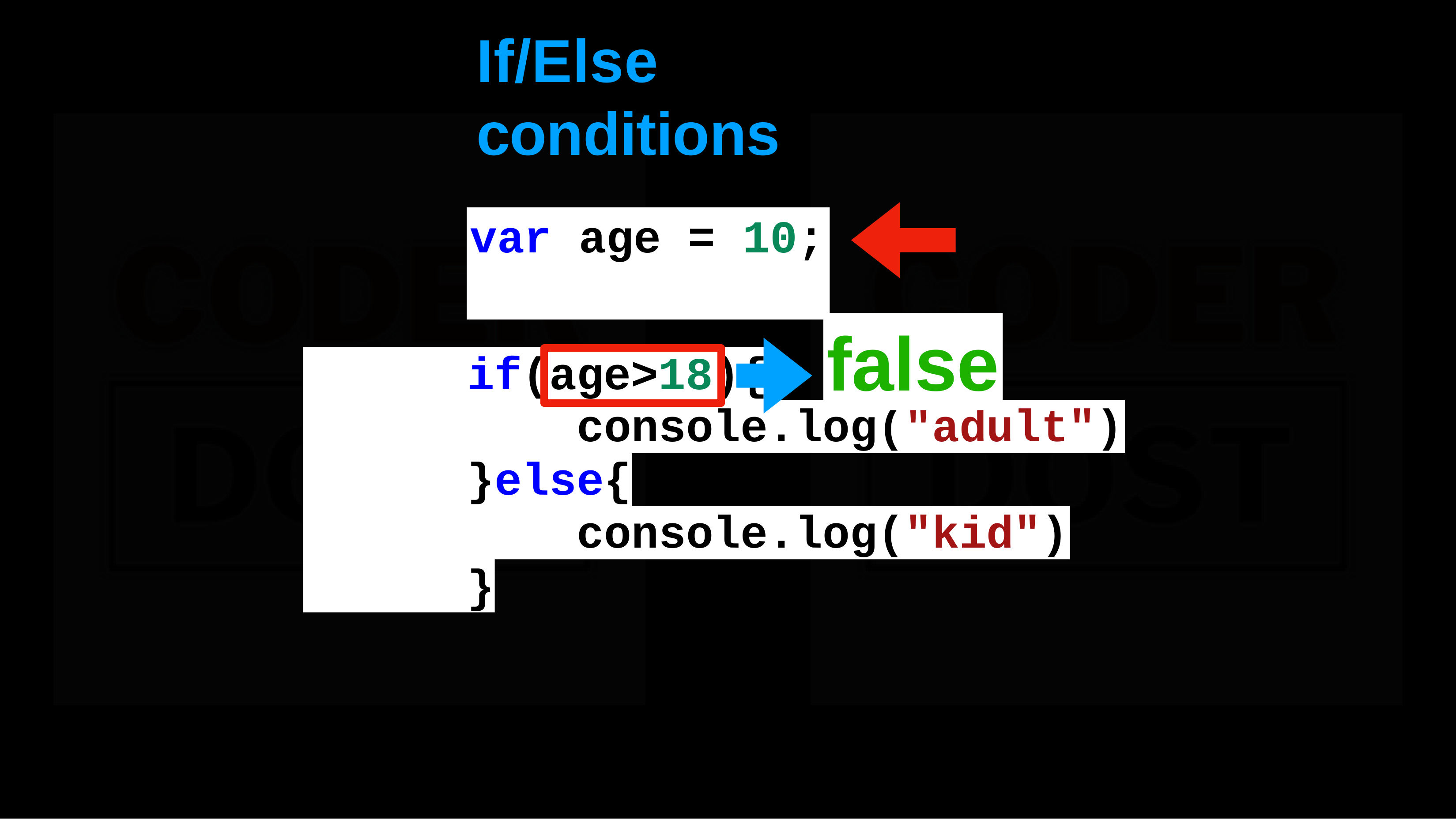

# If/Else	conditions

var age = 10;

var age = 20;

false
true

if(age>18){

console.log("adult")
}else{
console.log("kid")
}